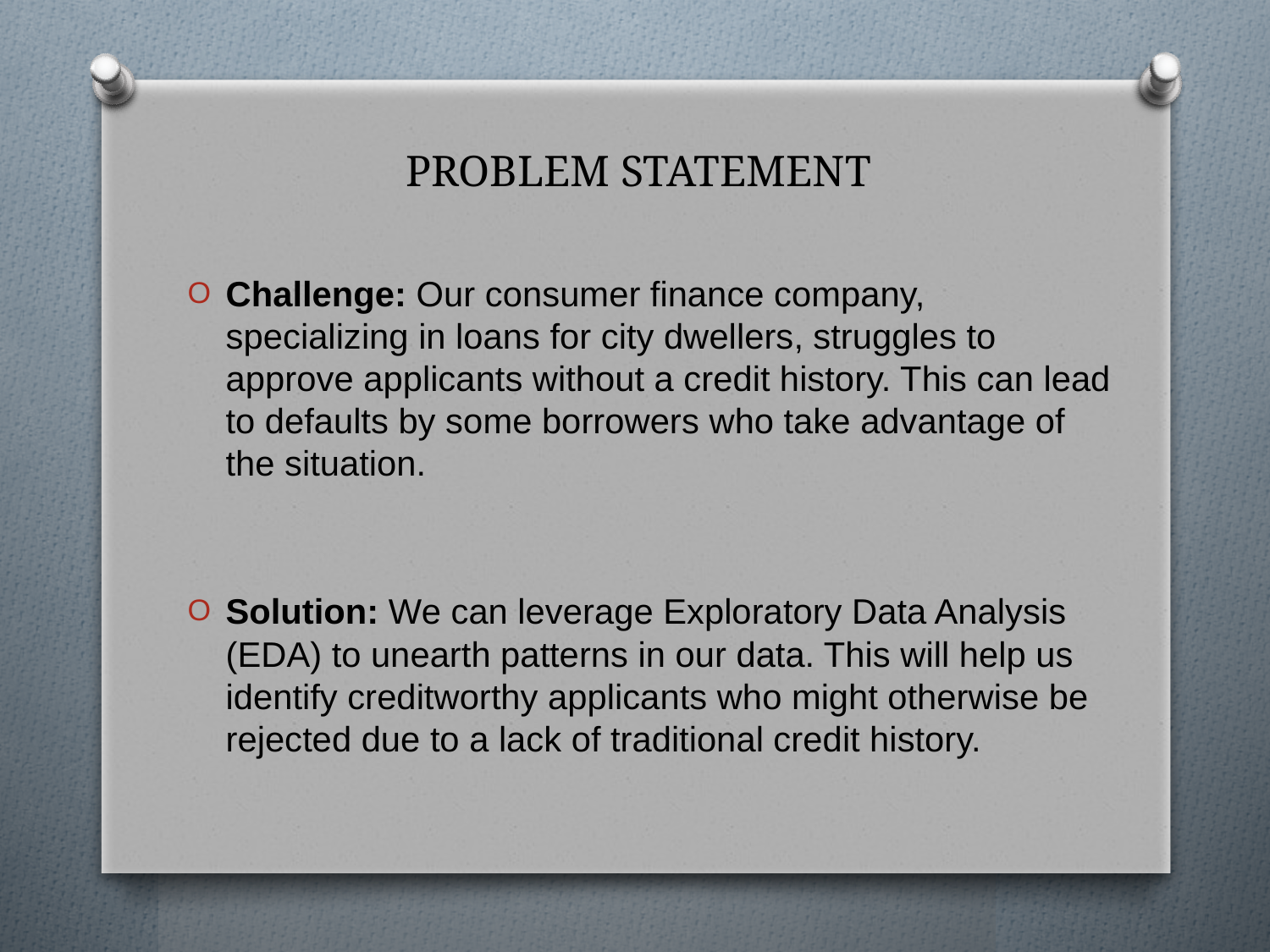

# PROBLEM STATEMENT

Challenge: Our consumer finance company, specializing in loans for city dwellers, struggles to approve applicants without a credit history. This can lead to defaults by some borrowers who take advantage of the situation.

Solution: We can leverage Exploratory Data Analysis (EDA) to unearth patterns in our data. This will help us identify creditworthy applicants who might otherwise be rejected due to a lack of traditional credit history.